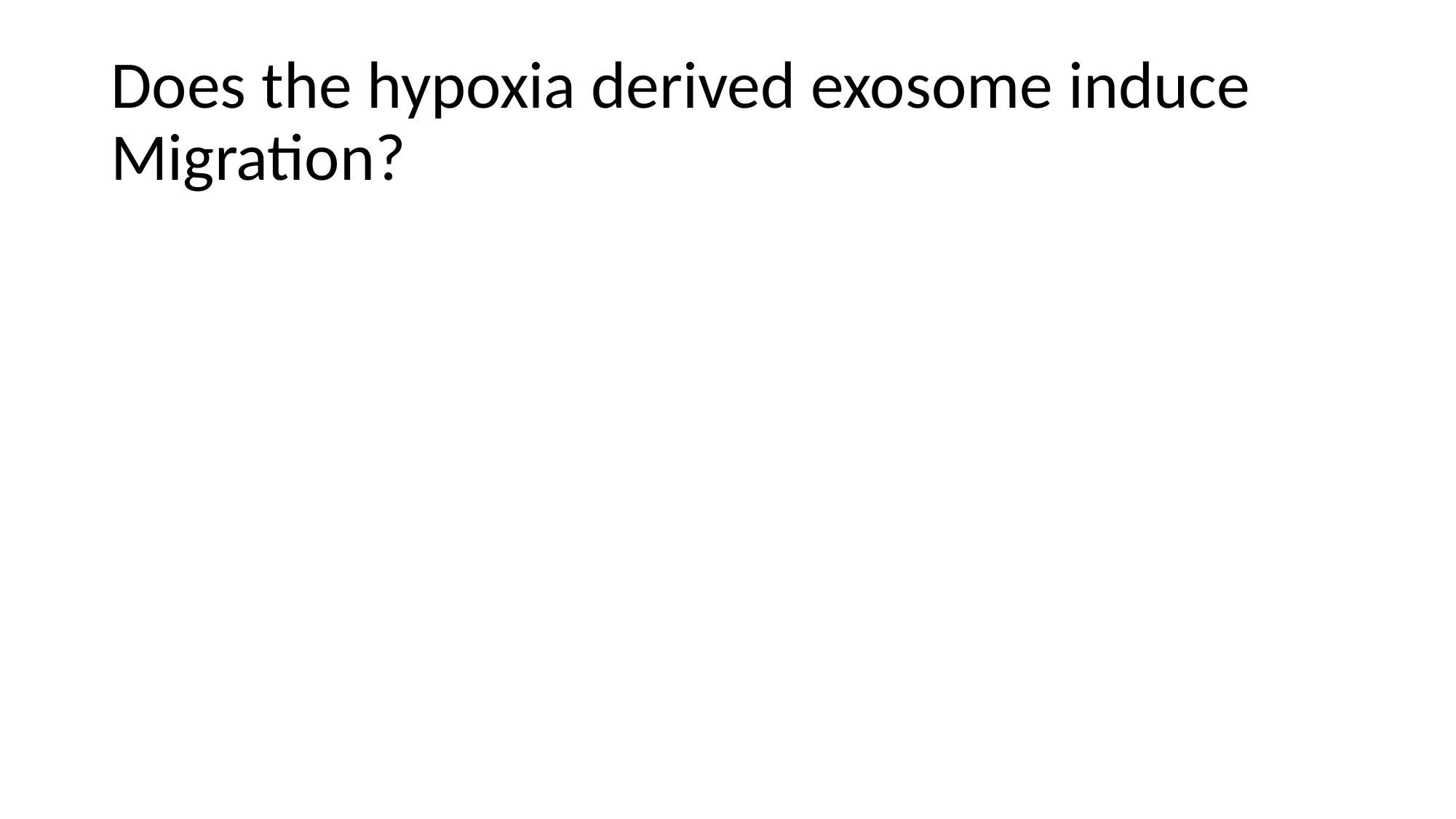

# Does the hypoxia derived exosome induce Migration?